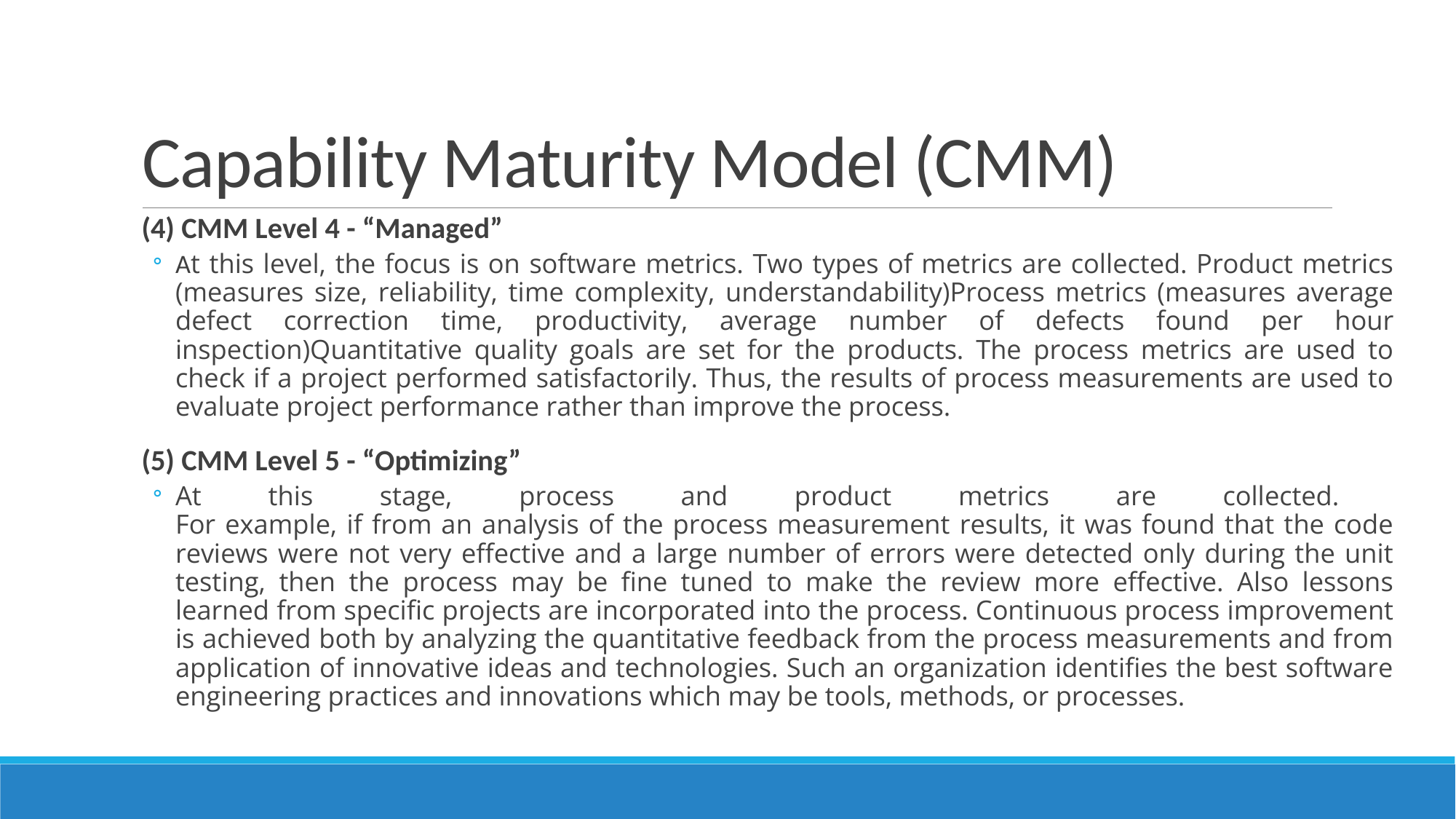

# Capability Maturity Model (CMM)
(4) CMM Level 4 - “Managed”
At this level, the focus is on software metrics. Two types of metrics are collected. Product metrics (measures size, reliability, time complexity, understandability)Process metrics (measures average defect correction time, productivity, average number of defects found per hour inspection)Quantitative quality goals are set for the products. The process metrics are used to check if a project performed satisfactorily. Thus, the results of process measurements are used to evaluate project performance rather than improve the process.
(5) CMM Level 5 - “Optimizing”
At this stage, process and product metrics are collected.
For example, if from an analysis of the process measurement results, it was found that the code reviews were not very effective and a large number of errors were detected only during the unit testing, then the process may be fine tuned to make the review more effective. Also lessons learned from specific projects are incorporated into the process. Continuous process improvement is achieved both by analyzing the quantitative feedback from the process measurements and from application of innovative ideas and technologies. Such an organization identifies the best software engineering practices and innovations which may be tools, methods, or processes.